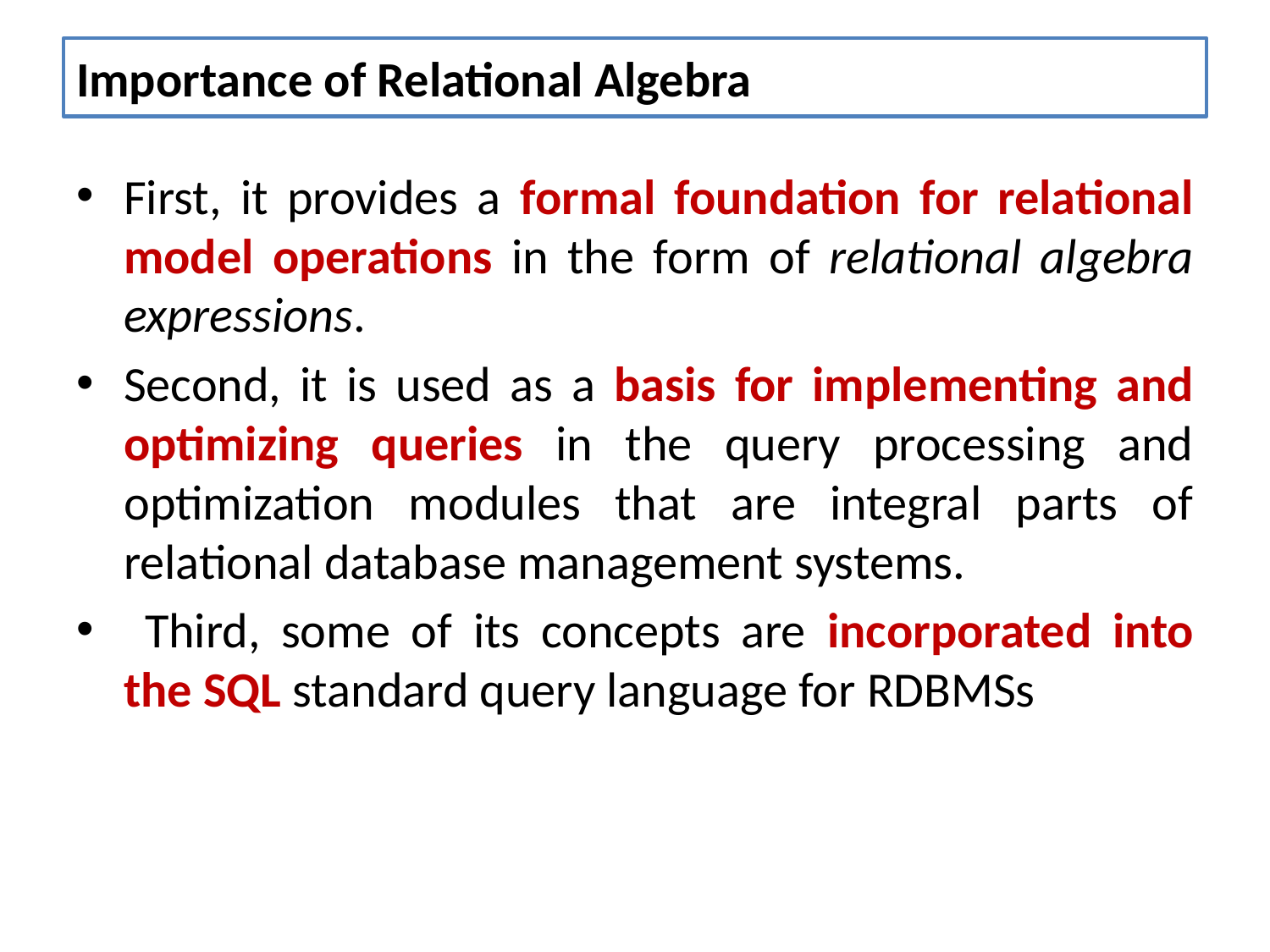

Importance of Relational Algebra
First, it provides a formal foundation for relational model operations in the form of relational algebra expressions.
Second, it is used as a basis for implementing and optimizing queries in the query processing and optimization modules that are integral parts of relational database management systems.
 Third, some of its concepts are incorporated into the SQL standard query language for RDBMSs